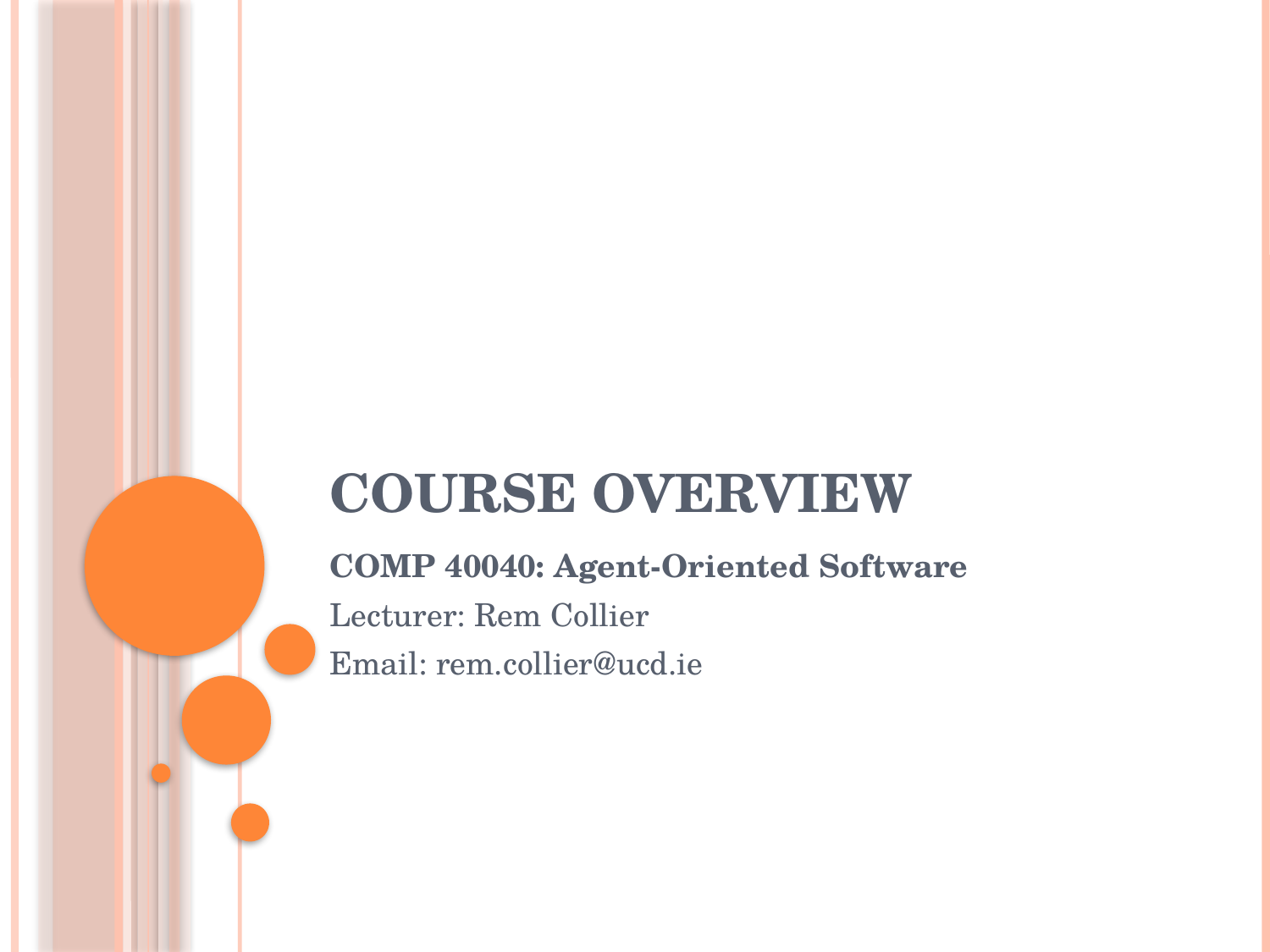

# Course Overview
COMP 40040: Agent-Oriented Software
Lecturer: Rem Collier
Email: rem.collier@ucd.ie